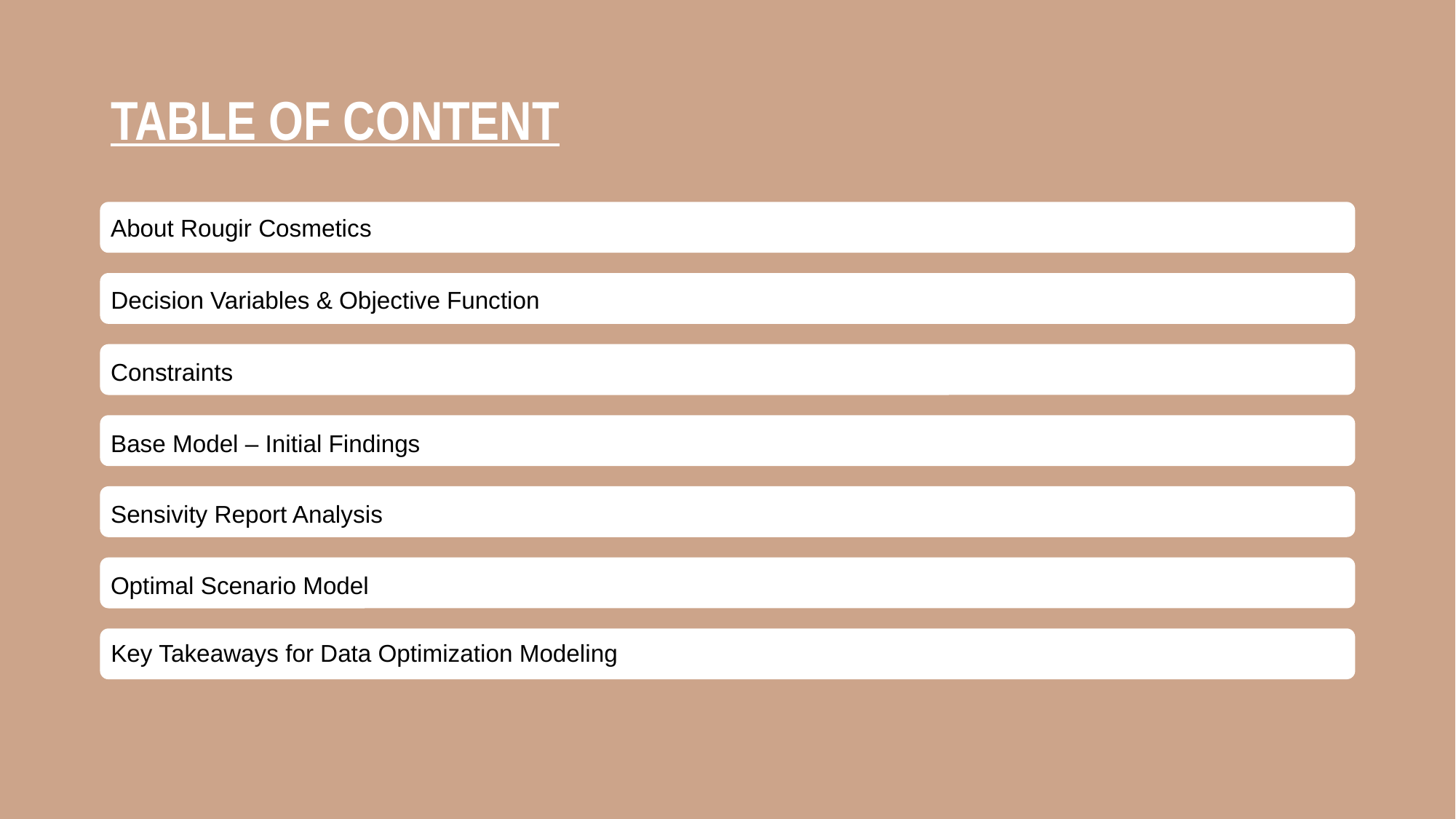

# TABLE OF CONTENT

About Rougir Cosmetics

Decision Variables & Objective Function

Constraints

Base Model – Initial Findings

Sensivity Report Analysis

Optimal Scenario Model

Key Takeaways for Data Optimization Modeling